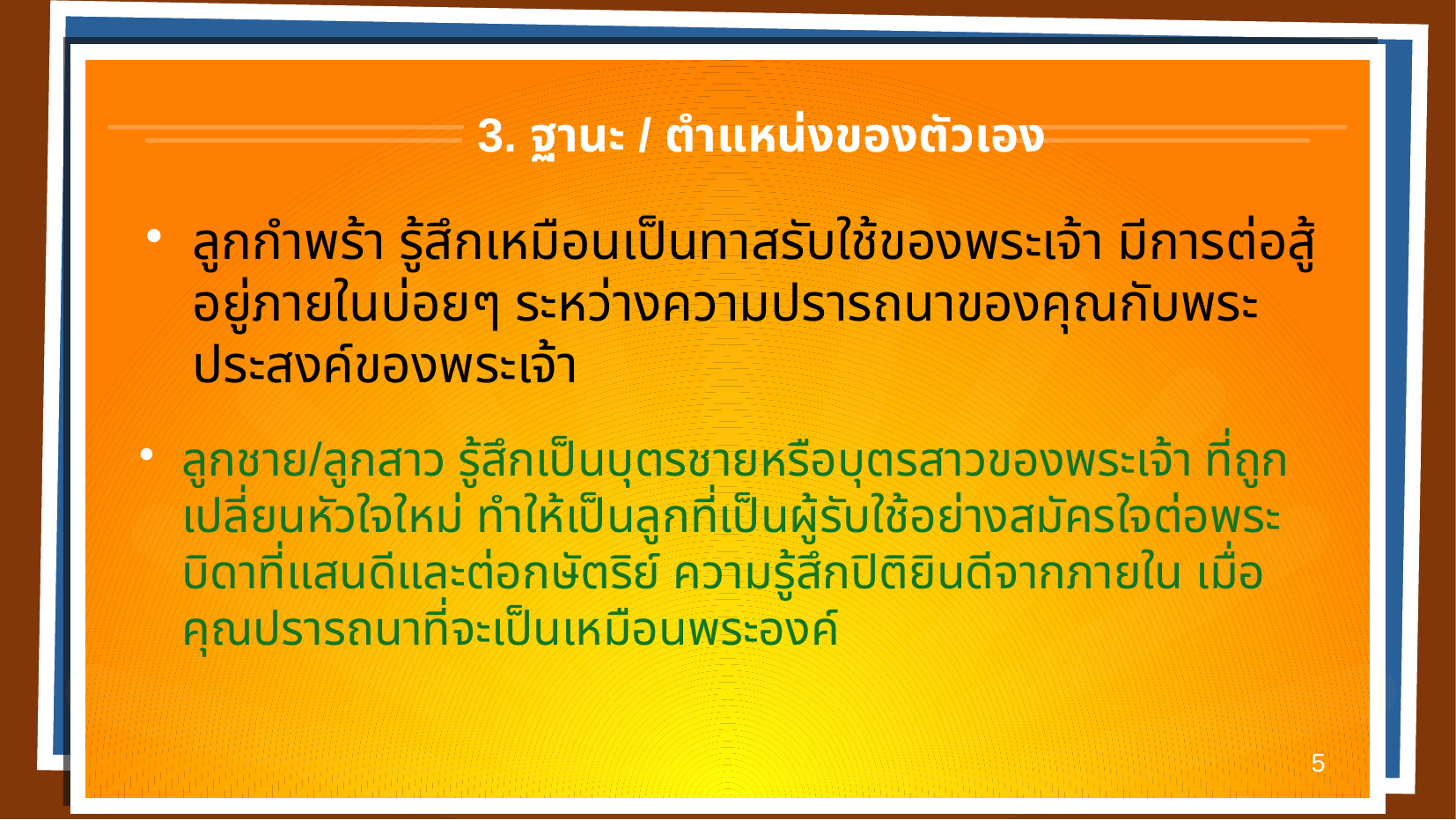

3. ฐานะ / ตำแหน่งของตัวเอง
# ลูกกำพร้า รู้สึกเหมือนเป็นทาสรับใช้ของพระเจ้า มีการต่อสู้อยู่ภายในบ่อยๆ ระหว่างความปรารถนาของคุณกับพระประสงค์ของพระเจ้า
ลูกชาย/ลูกสาว รู้สึกเป็นบุตรชายหรือบุตรสาวของพระเจ้า ที่ถูกเปลี่ยนหัวใจใหม่ ทำให้เป็นลูกที่เป็นผู้รับใช้อย่างสมัครใจต่อพระบิดาที่แสนดีและต่อกษัตริย์ ความรู้สึกปิติยินดีจากภายใน เมื่อคุณปรารถนาที่จะเป็นเหมือนพระองค์
5